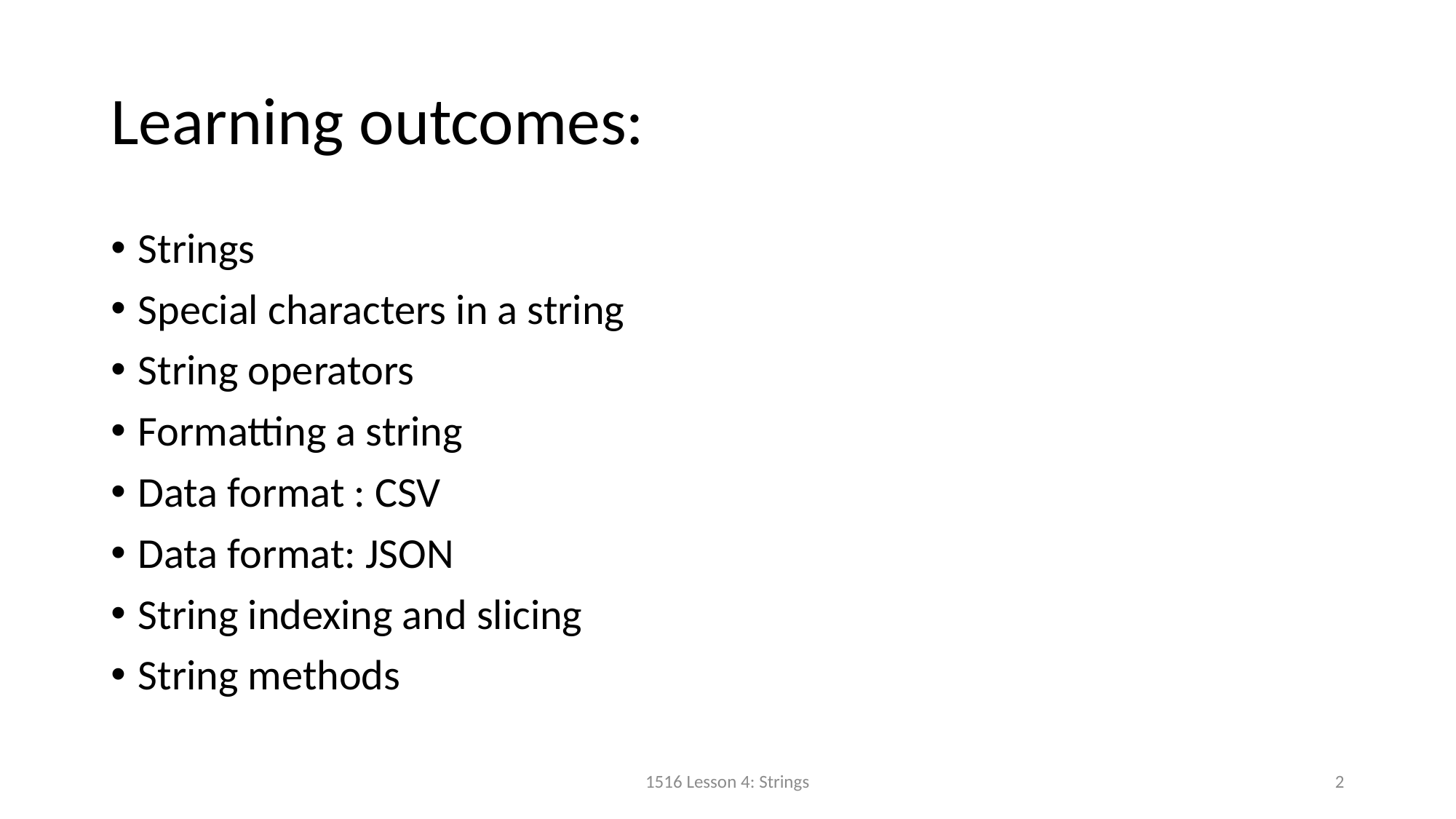

# Learning outcomes:
Strings
Special characters in a string
String operators
Formatting a string
Data format : CSV
Data format: JSON
String indexing and slicing
String methods

1516 Lesson 4: Strings
2